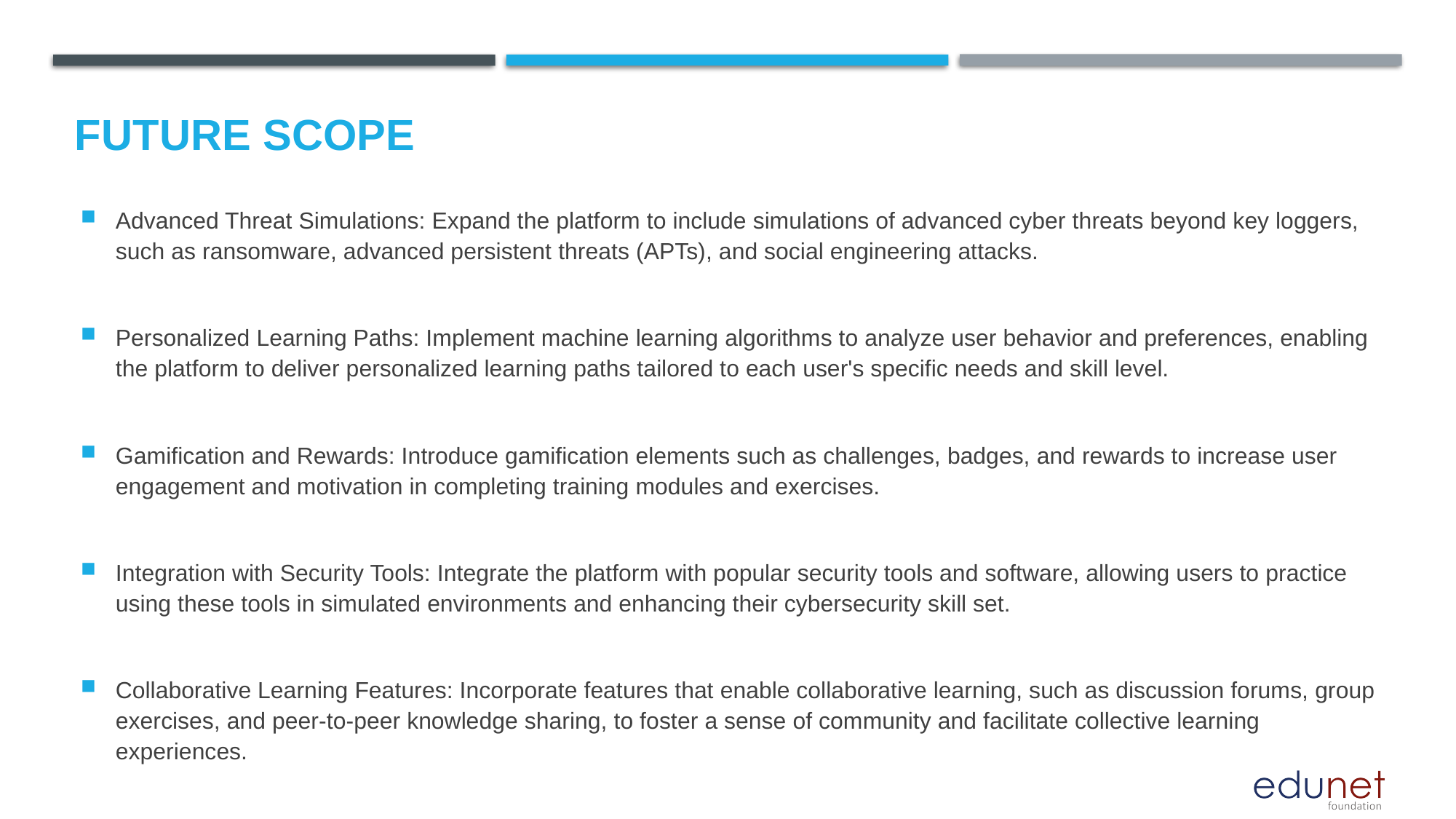

Future scope

Advanced Threat Simulations: Expand the platform to include simulations of advanced cyber threats beyond key loggers, such as ransomware, advanced persistent threats (APTs), and social engineering attacks.

Personalized Learning Paths: Implement machine learning algorithms to analyze user behavior and preferences, enabling the platform to deliver personalized learning paths tailored to each user's specific needs and skill level.

Gamification and Rewards: Introduce gamification elements such as challenges, badges, and rewards to increase user engagement and motivation in completing training modules and exercises.

Integration with Security Tools: Integrate the platform with popular security tools and software, allowing users to practice using these tools in simulated environments and enhancing their cybersecurity skill set.

Collaborative Learning Features: Incorporate features that enable collaborative learning, such as discussion forums, group exercises, and peer-to-peer knowledge sharing, to foster a sense of community and facilitate collective learning experiences.